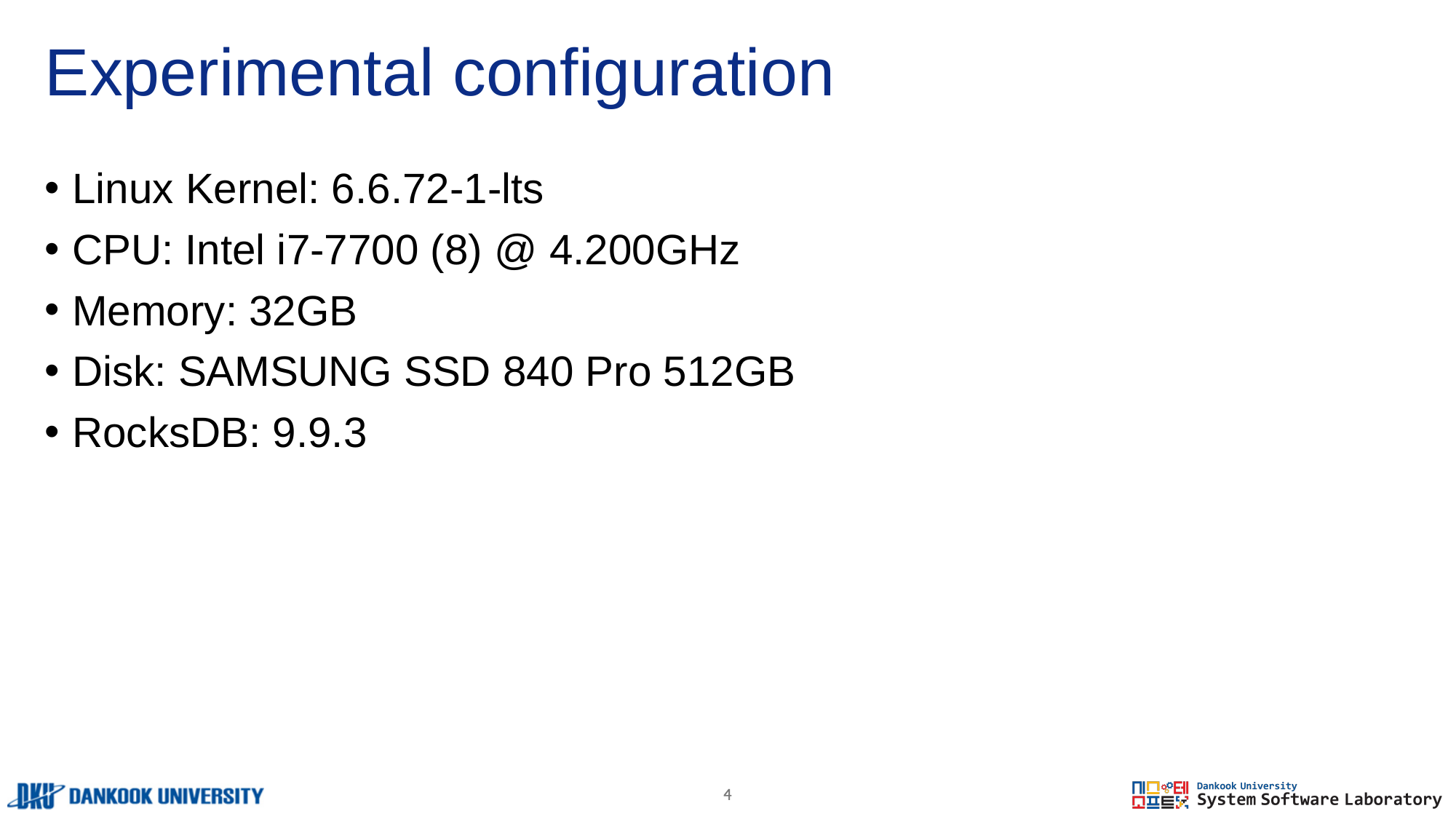

# Experimental configuration
Linux Kernel: 6.6.72-1-lts
CPU: Intel i7-7700 (8) @ 4.200GHz
Memory: 32GB
Disk: SAMSUNG SSD 840 Pro 512GB
RocksDB: 9.9.3
4